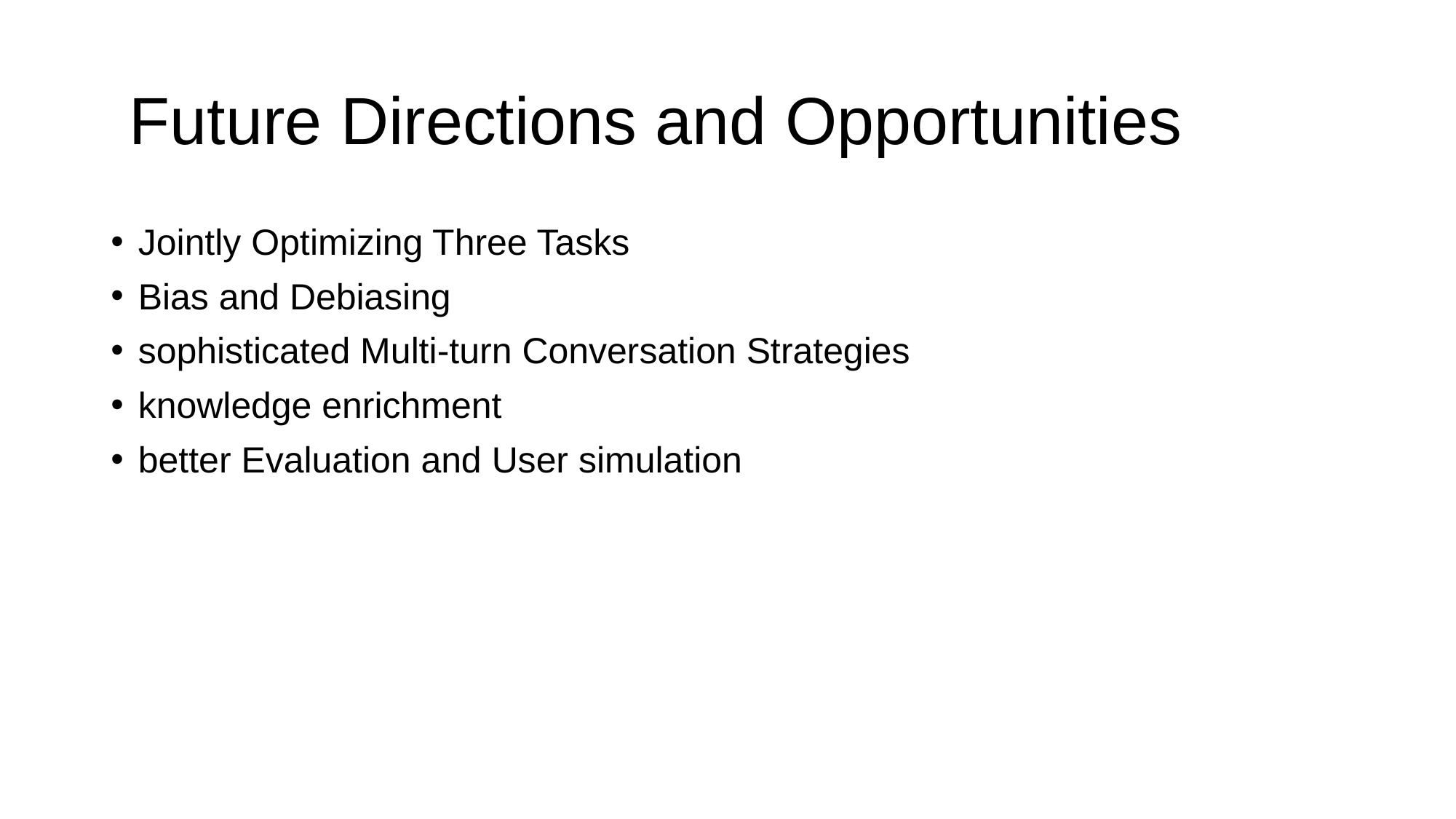

# Future Directions and Opportunities
Jointly Optimizing Three Tasks
Bias and Debiasing
sophisticated Multi-turn Conversation Strategies
knowledge enrichment
better Evaluation and User simulation